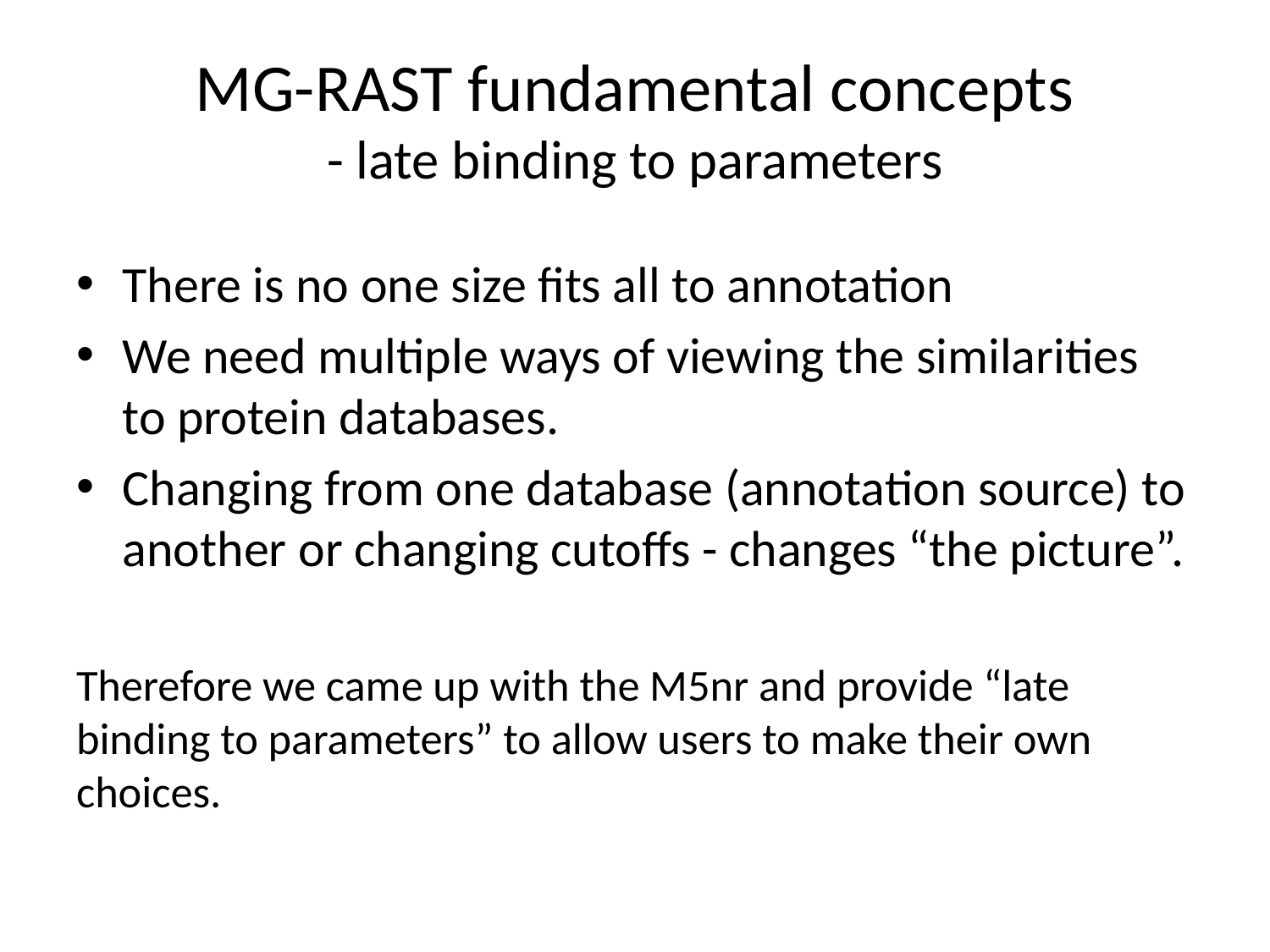

# MG-RAST fundamental concepts - late binding to parameters
There is no one size fits all to annotation
We need multiple ways of viewing the similarities to protein databases.
Changing from one database (annotation source) to another or changing cutoffs - changes “the picture”.

Therefore we came up with the M5nr and provide “late binding to parameters” to allow users to make their own choices.